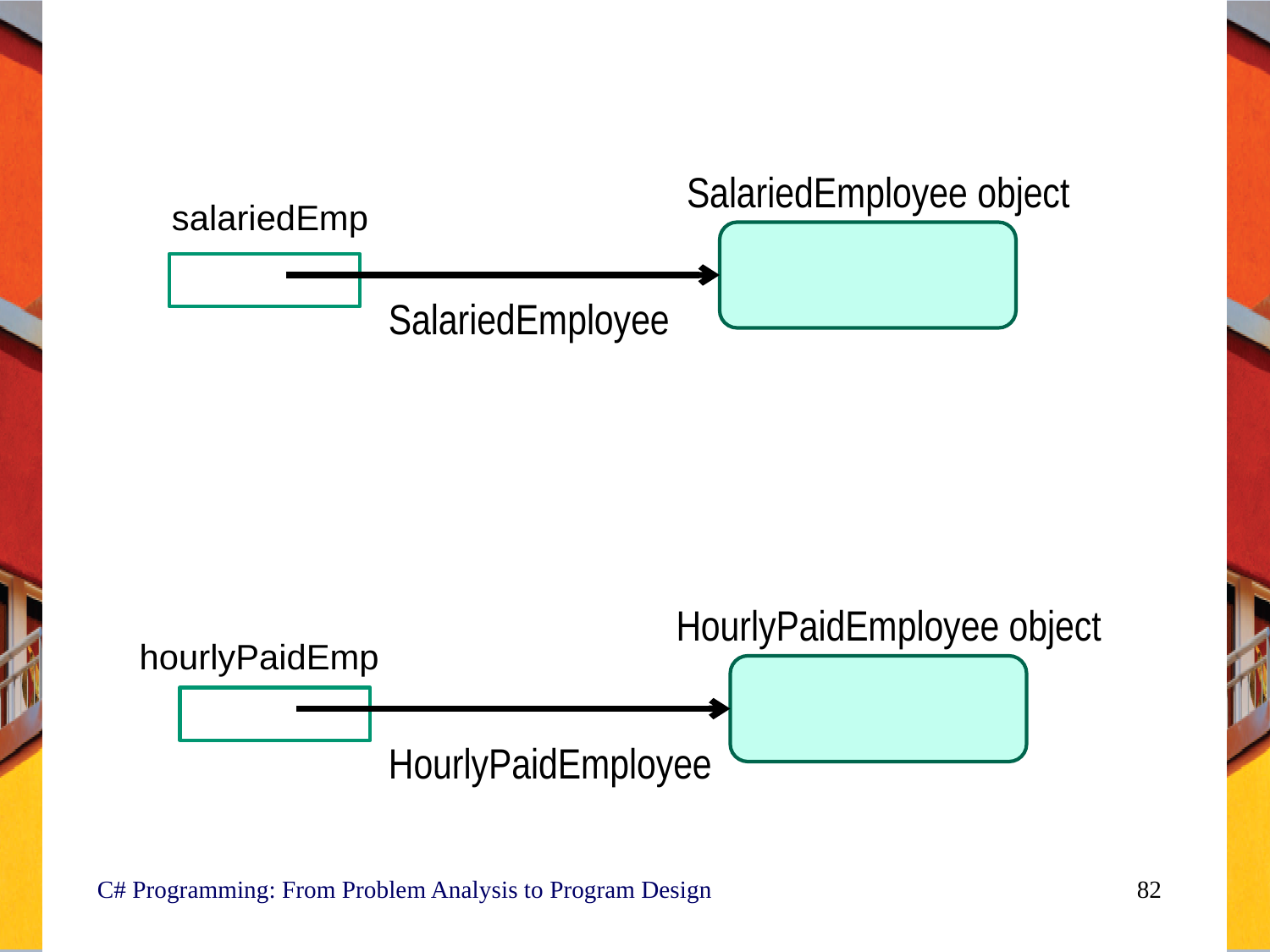

SalariedEmployee object
salariedEmp

SalariedEmployee
HourlyPaidEmployee object
hourlyPaidEmp

HourlyPaidEmployee
C# Programming: From Problem Analysis to Program Design

82